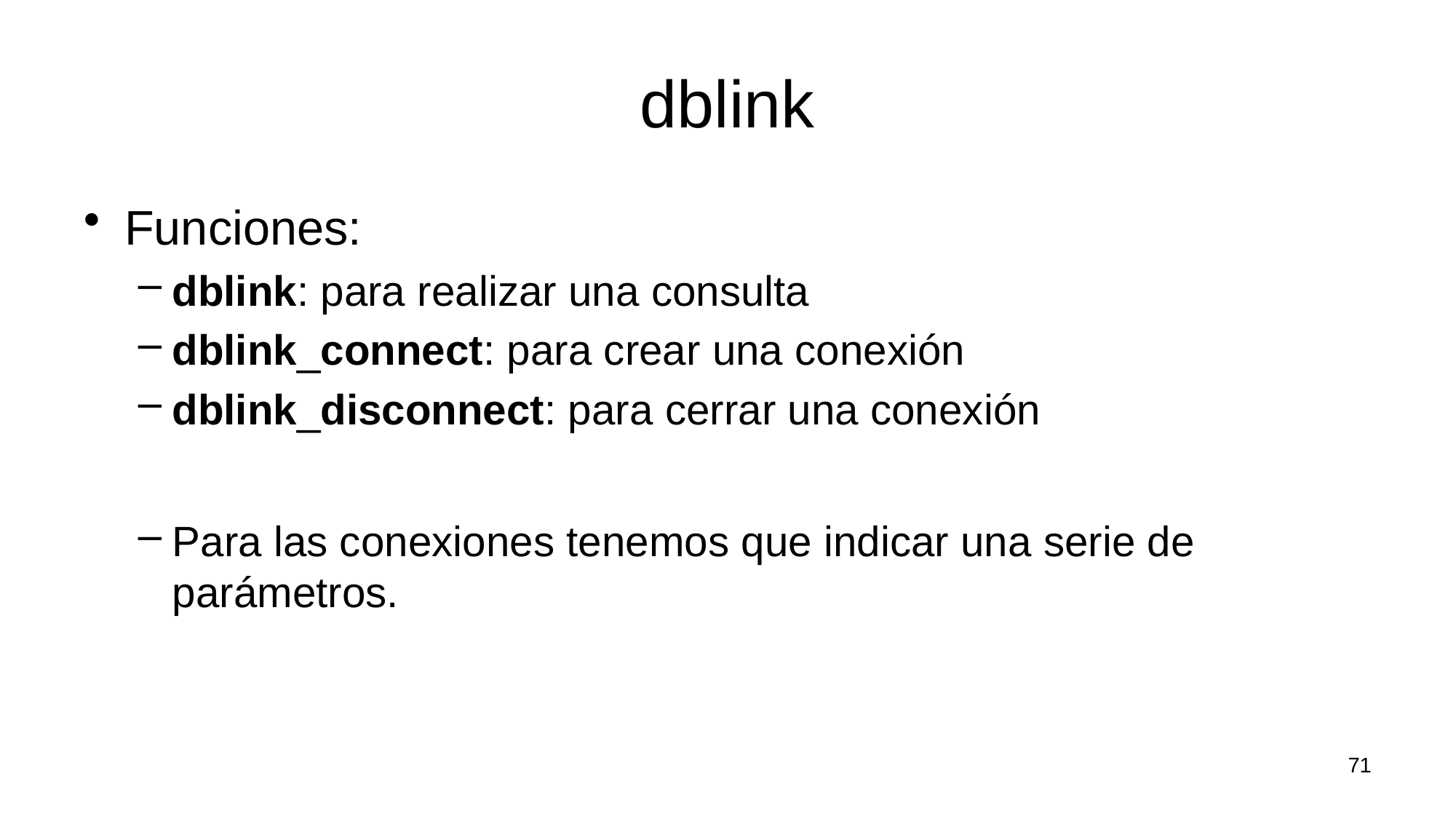

# dblink
Funciones:
dblink: para realizar una consulta
dblink_connect: para crear una conexión
dblink_disconnect: para cerrar una conexión

Para las conexiones tenemos que indicar una serie de parámetros.

71